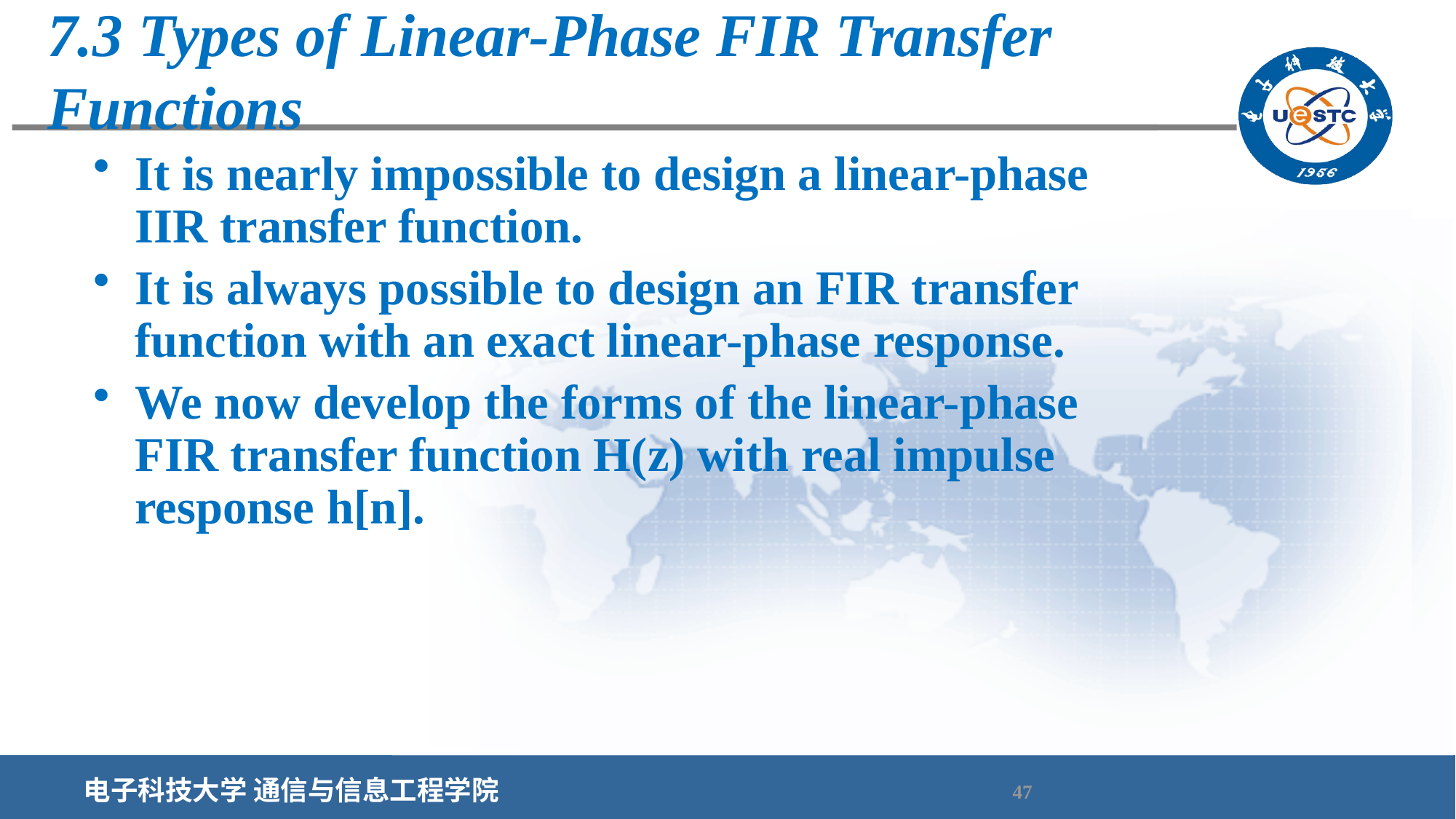

# 7.3 Types of Linear-Phase FIR Transfer Functions
It is nearly impossible to design a linear-phase IIR transfer function.
It is always possible to design an FIR transfer function with an exact linear-phase response.
We now develop the forms of the linear-phase FIR transfer function H(z) with real impulse response h[n].